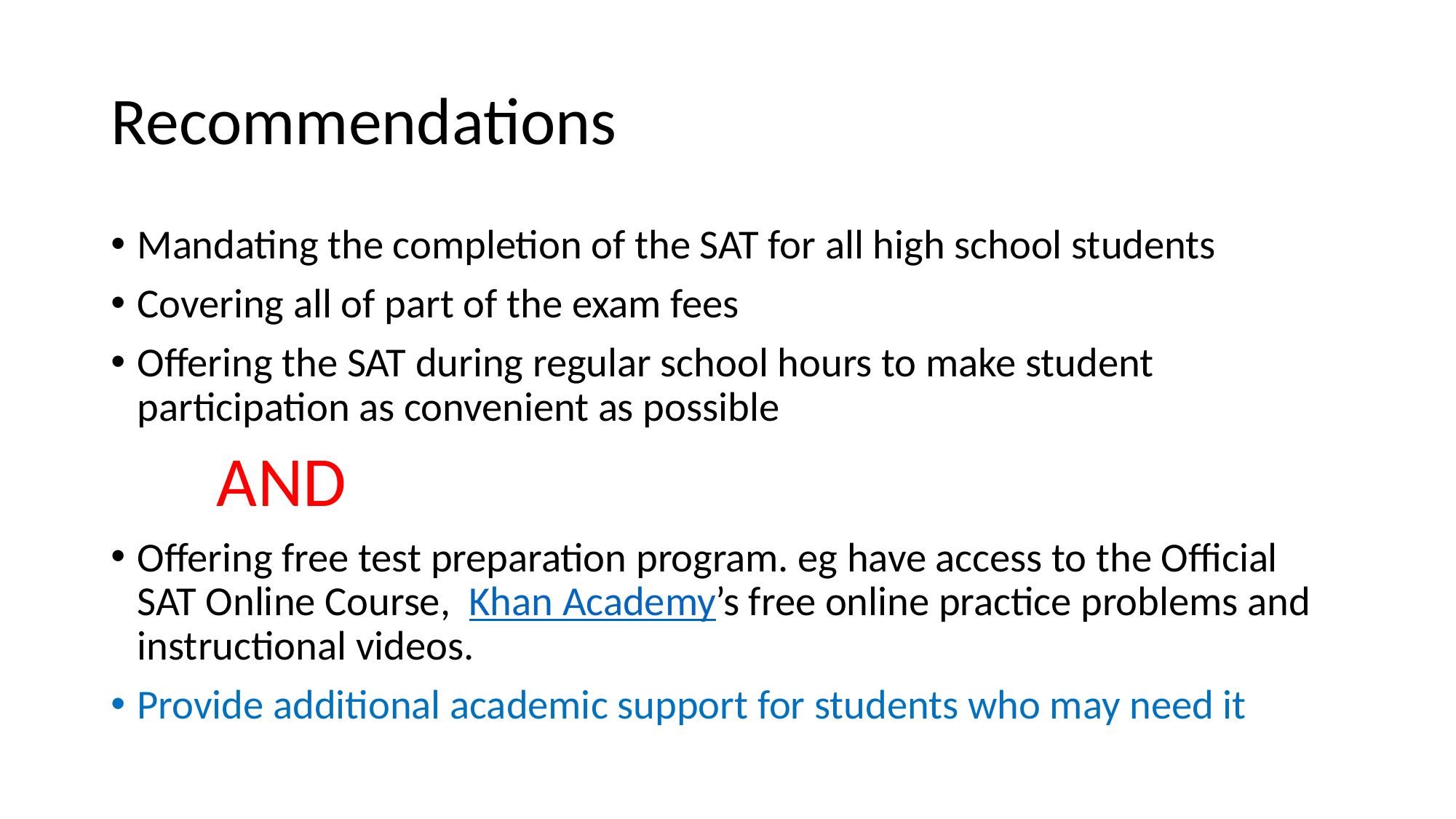

# Recommendations
Mandating the completion of the SAT for all high school students
Covering all of part of the exam fees
Offering the SAT during regular school hours to make student participation as convenient as possible
			AND
Offering free test preparation program. eg have access to the Official SAT Online Course,  Khan Academy’s free online practice problems and instructional videos.
Provide additional academic support for students who may need it